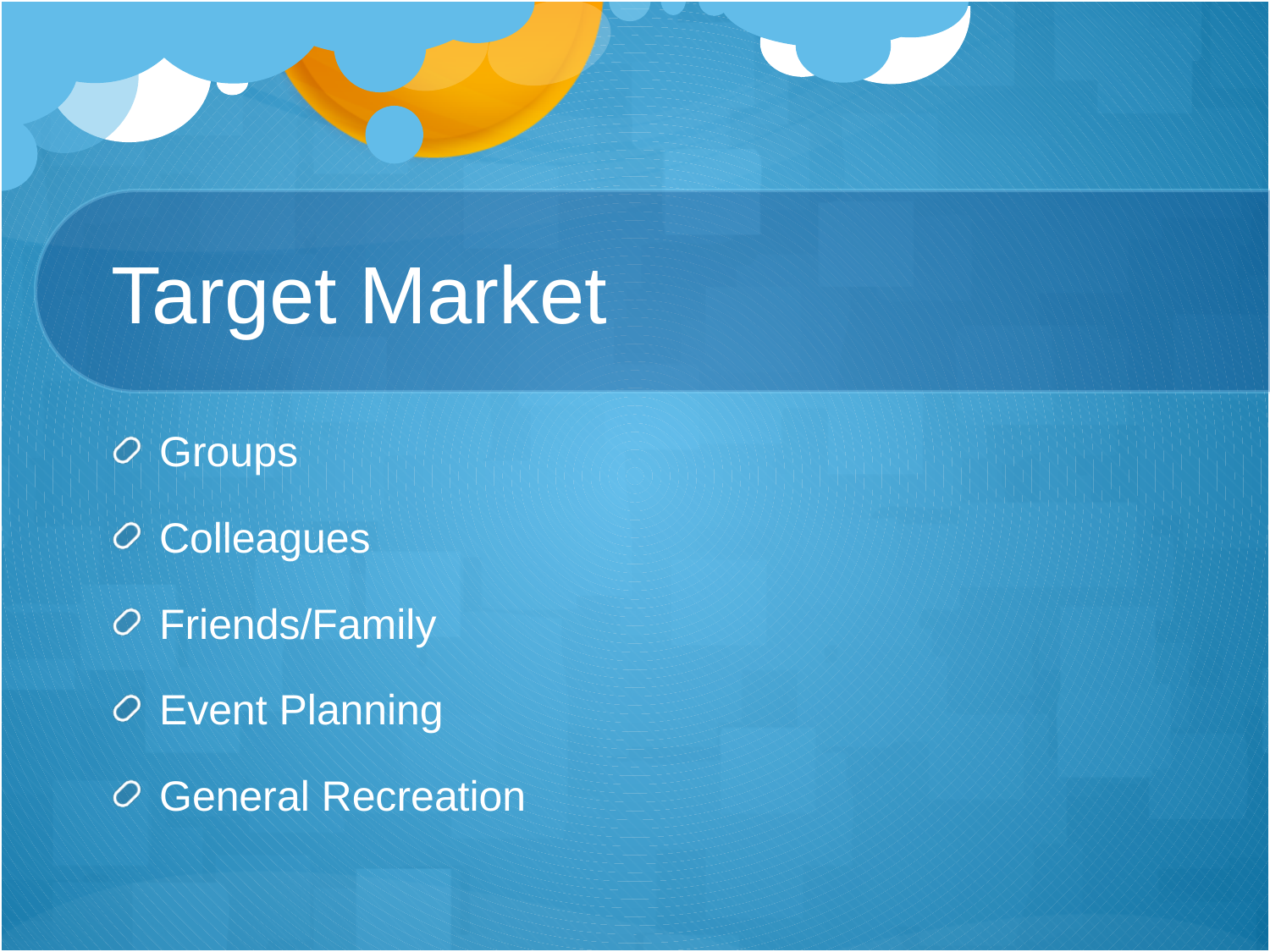

# Target Market
Groups
Colleagues
Friends/Family
Event Planning
General Recreation